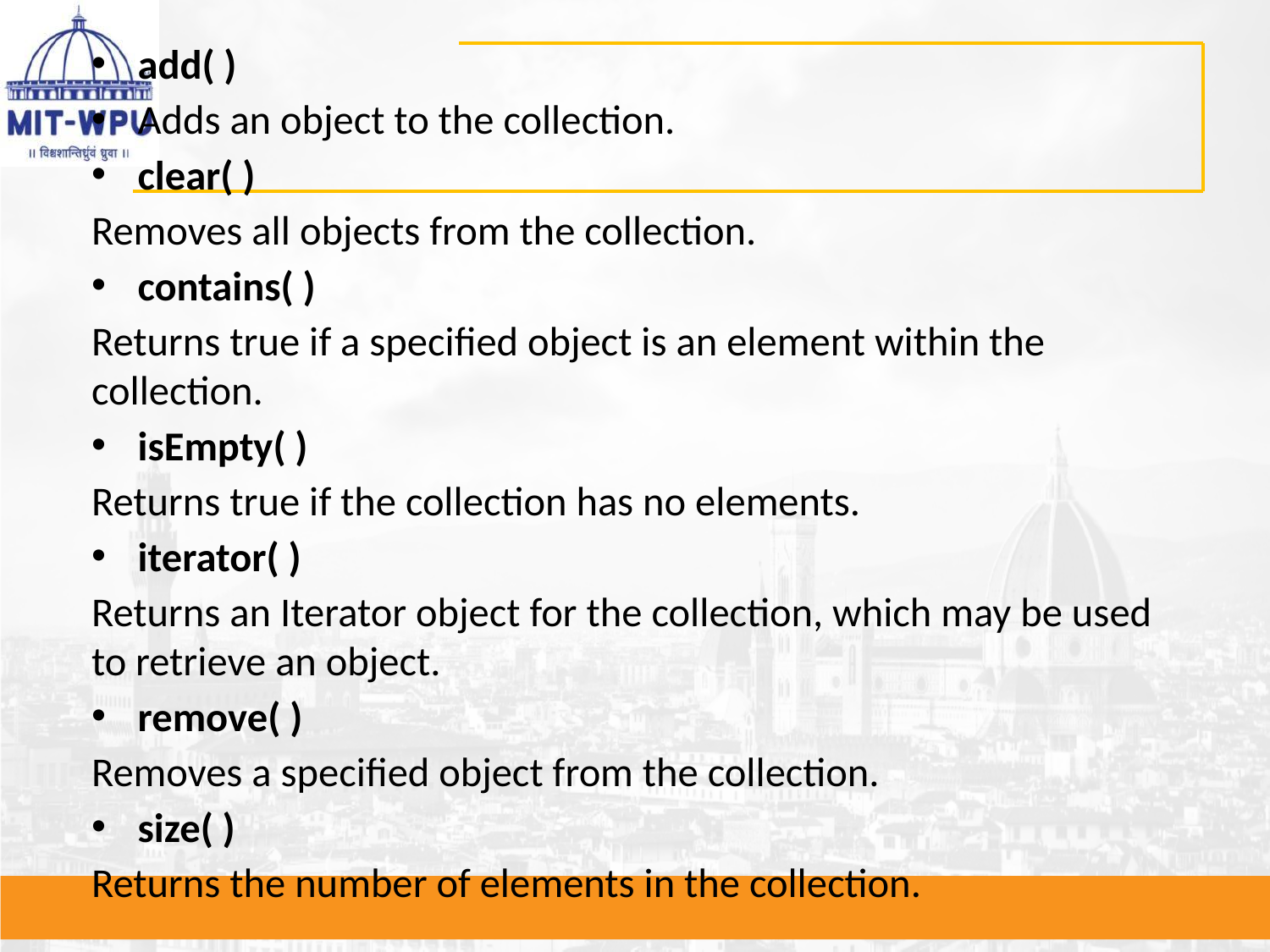

add( )
Adds an object to the collection.
clear( )
	Removes all objects from the collection.
contains( )
	Returns true if a specified object is an element within the collection.
isEmpty( )
	Returns true if the collection has no elements.
iterator( )
	Returns an Iterator object for the collection, which may be used to retrieve an object.
remove( )
	Removes a specified object from the collection.
size( )
	Returns the number of elements in the collection.